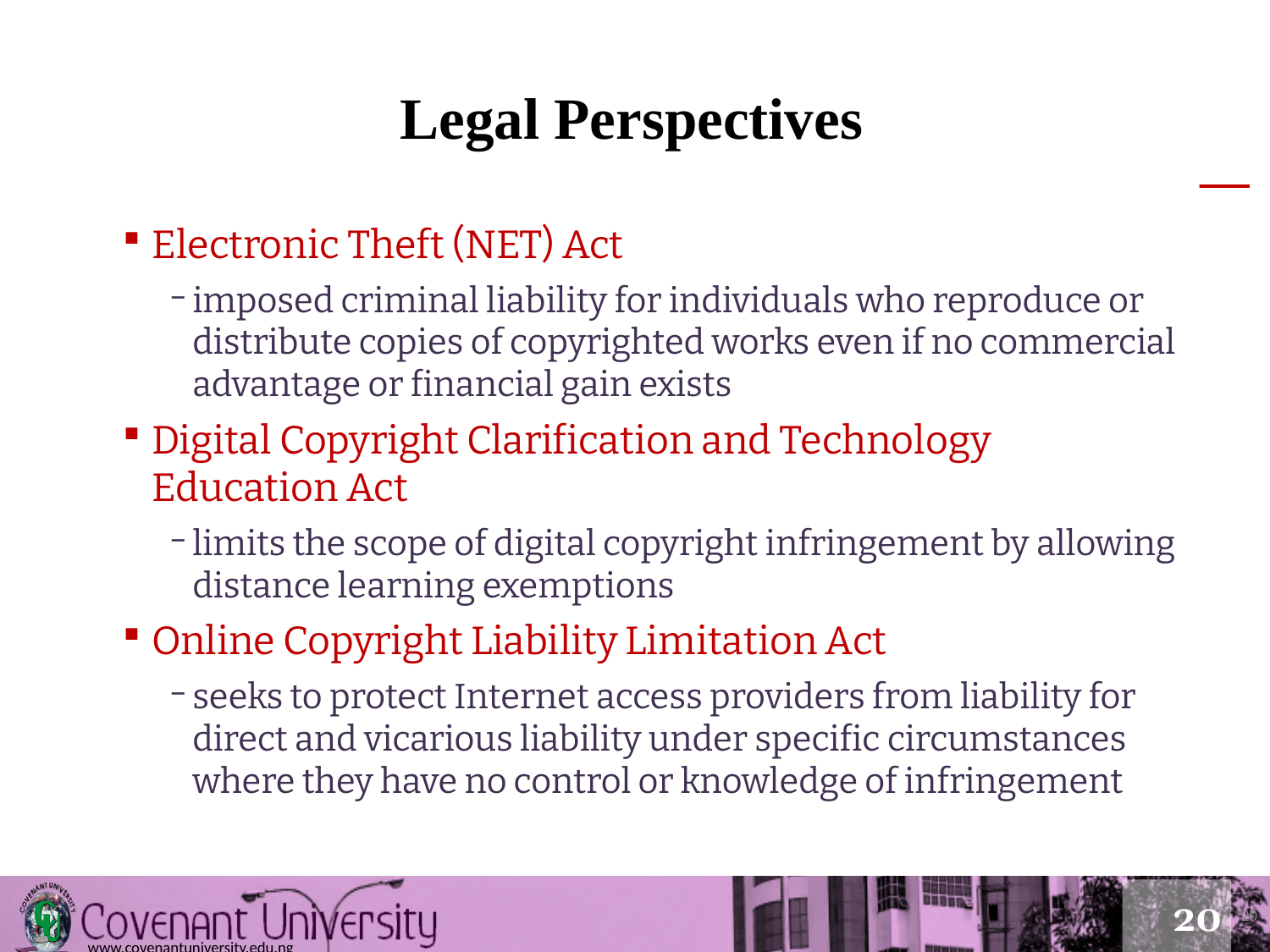

Legal Perspectives

Electronic Theft (NET) Act
imposed criminal liability for individuals who reproduce or distribute copies of copyrighted works even if no commercial advantage or financial gain exists
Digital Copyright Clarification and Technology Education Act
limits the scope of digital copyright infringement by allowing distance learning exemptions
Online Copyright Liability Limitation Act
seeks to protect Internet access providers from liability for direct and vicarious liability under specific circumstances where they have no control or knowledge of infringement
20